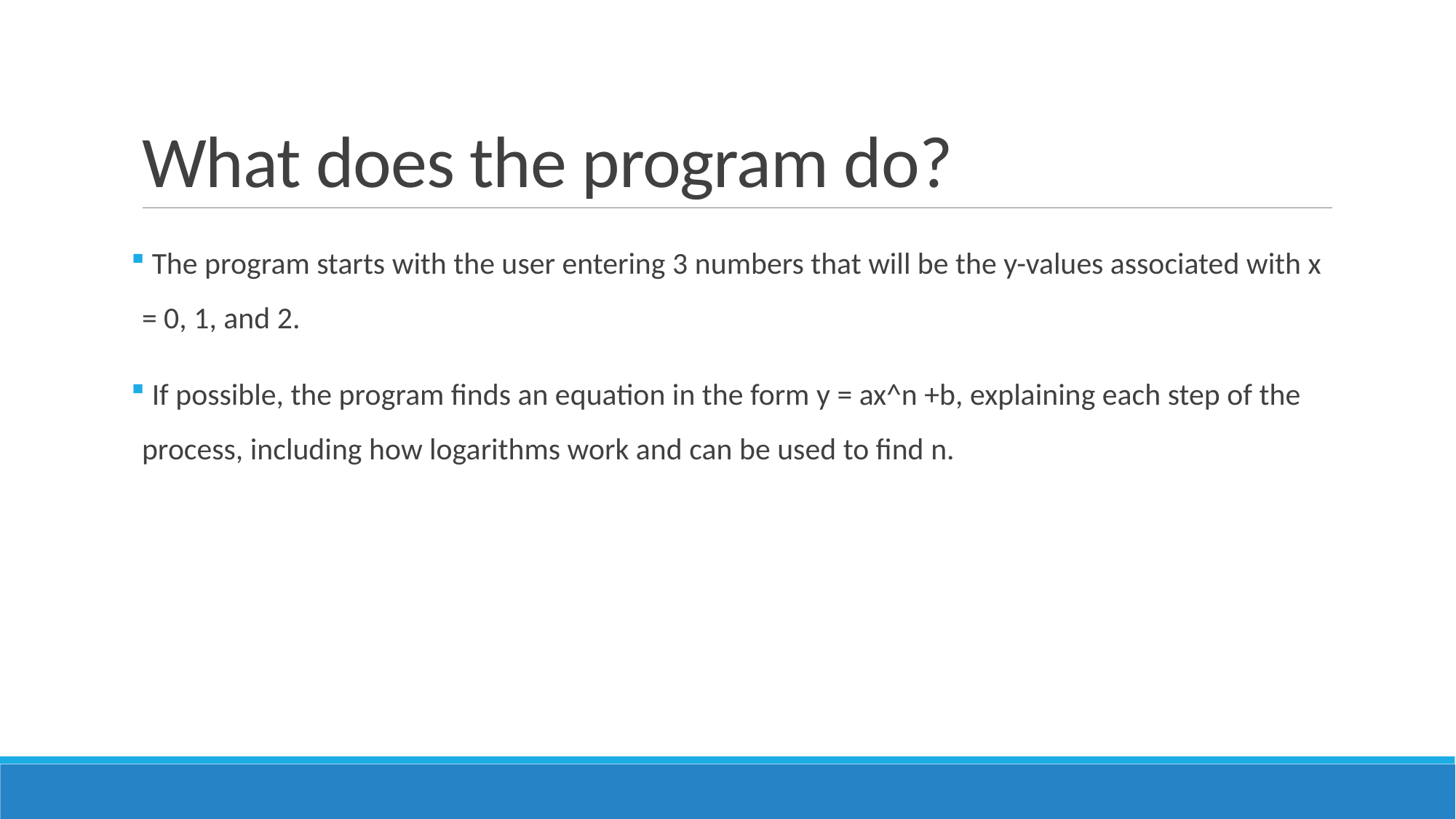

# What does the program do?
 The program starts with the user entering 3 numbers that will be the y-values associated with x = 0, 1, and 2.
 If possible, the program finds an equation in the form y = ax^n +b, explaining each step of the process, including how logarithms work and can be used to find n.